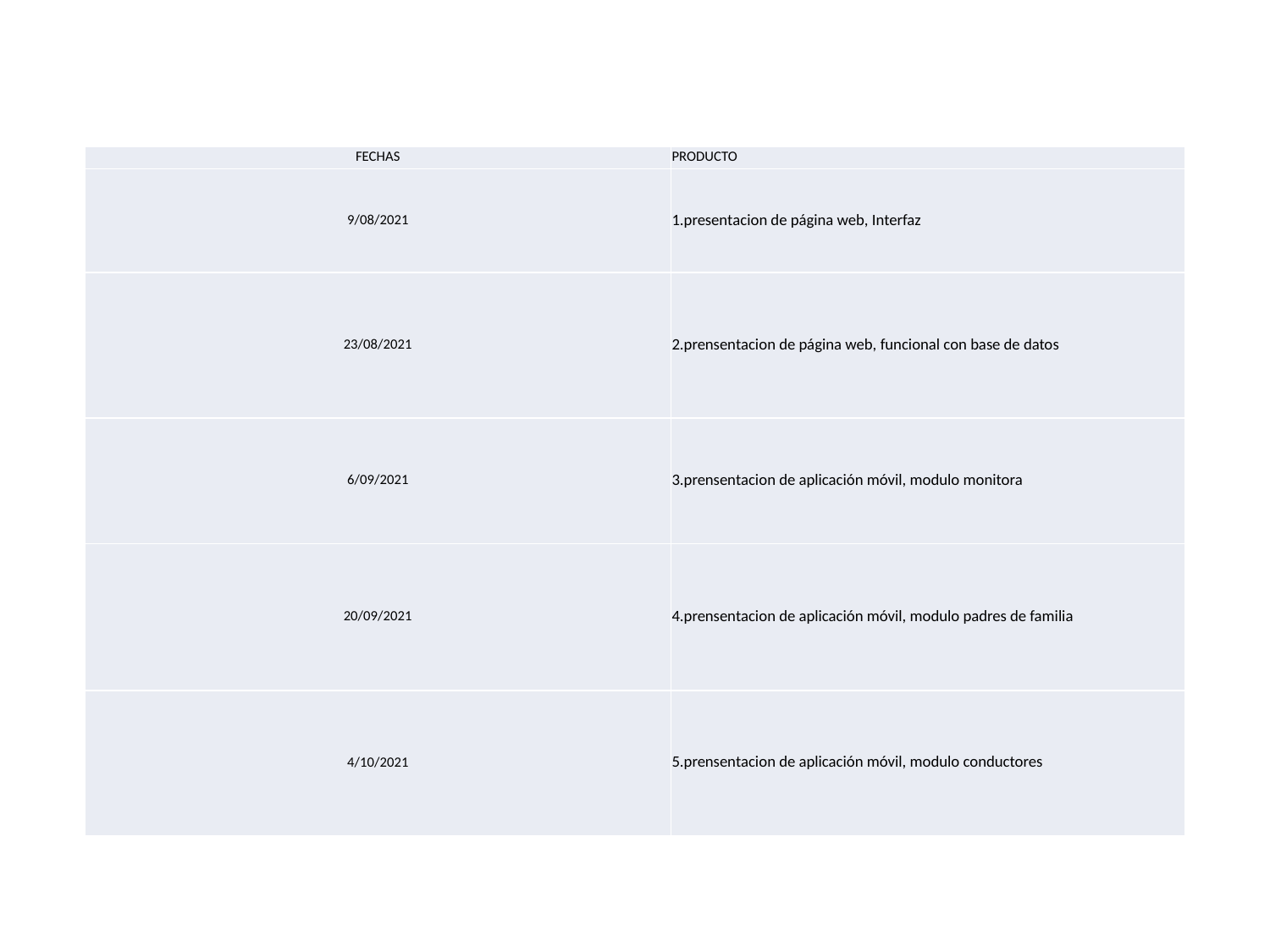

| FECHAS | PRODUCTO |
| --- | --- |
| 9/08/2021 | 1.presentacion de página web, Interfaz |
| 23/08/2021 | 2.prensentacion de página web, funcional con base de datos |
| 6/09/2021 | 3.prensentacion de aplicación móvil, modulo monitora |
| 20/09/2021 | 4.prensentacion de aplicación móvil, modulo padres de familia |
| 4/10/2021 | 5.prensentacion de aplicación móvil, modulo conductores |
#